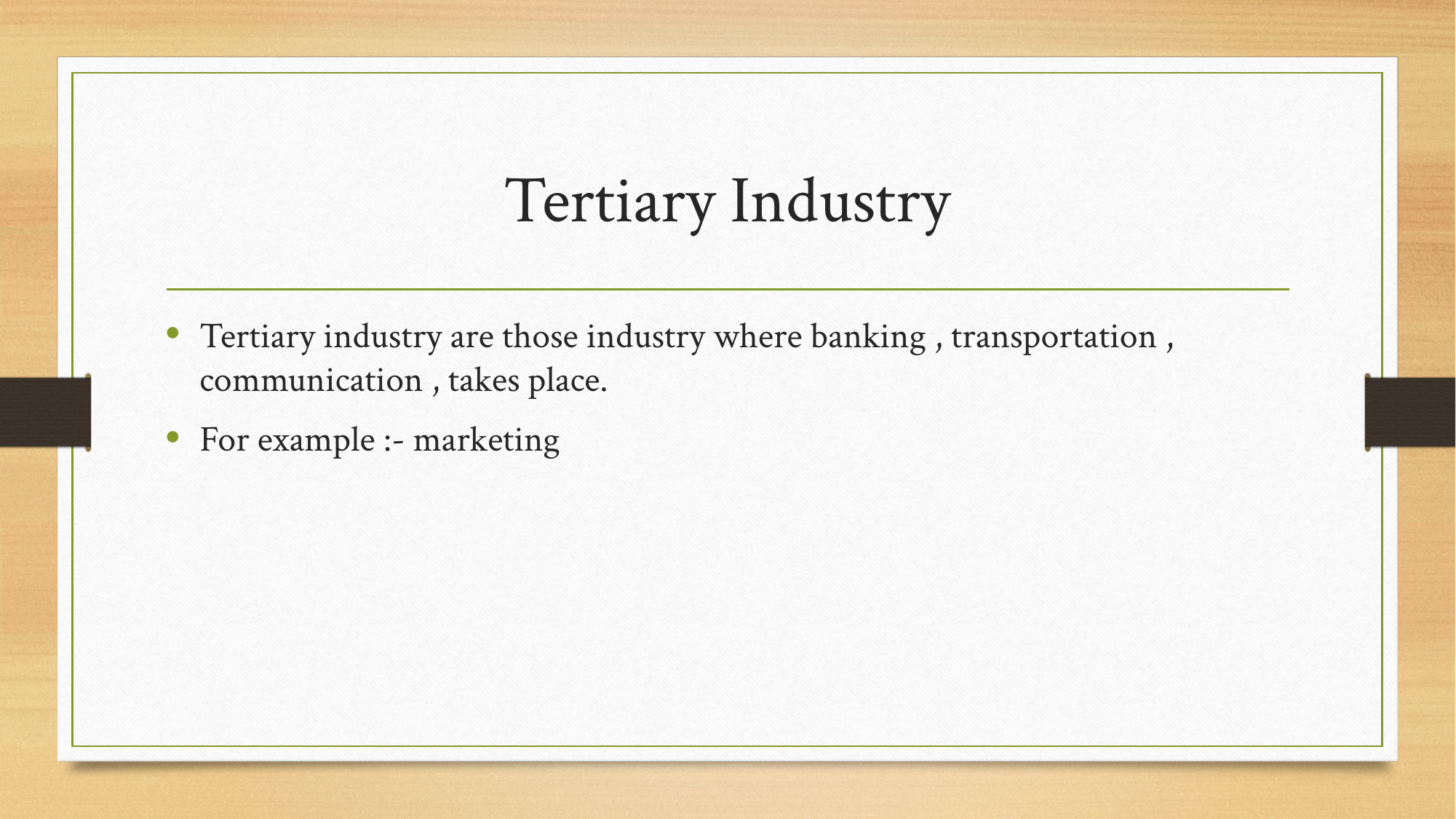

# Tertiary Industry
Tertiary industry are those industry where banking , transportation , communication , takes place.
For example :- marketing